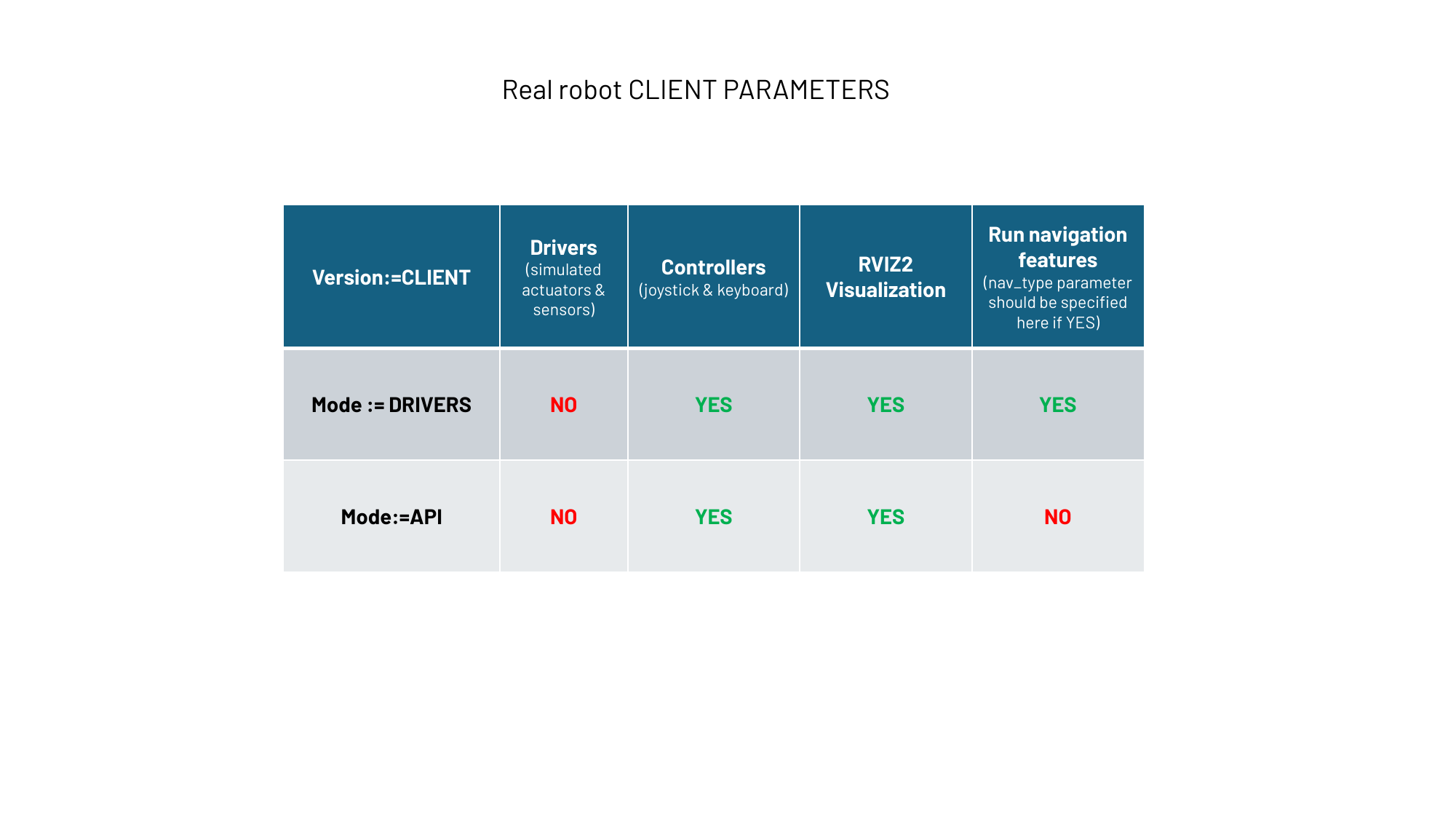

Real robot CLIENT PARAMETERS
| Version:=CLIENT | Drivers (simulated actuators & sensors) | Controllers (joystick & keyboard) | RVIZ2 Visualization | Run navigation features (nav\_type parameter should be specified here if YES) |
| --- | --- | --- | --- | --- |
| Mode := DRIVERS | NO | YES | YES | YES |
| Mode:=API | NO | YES | YES | NO |